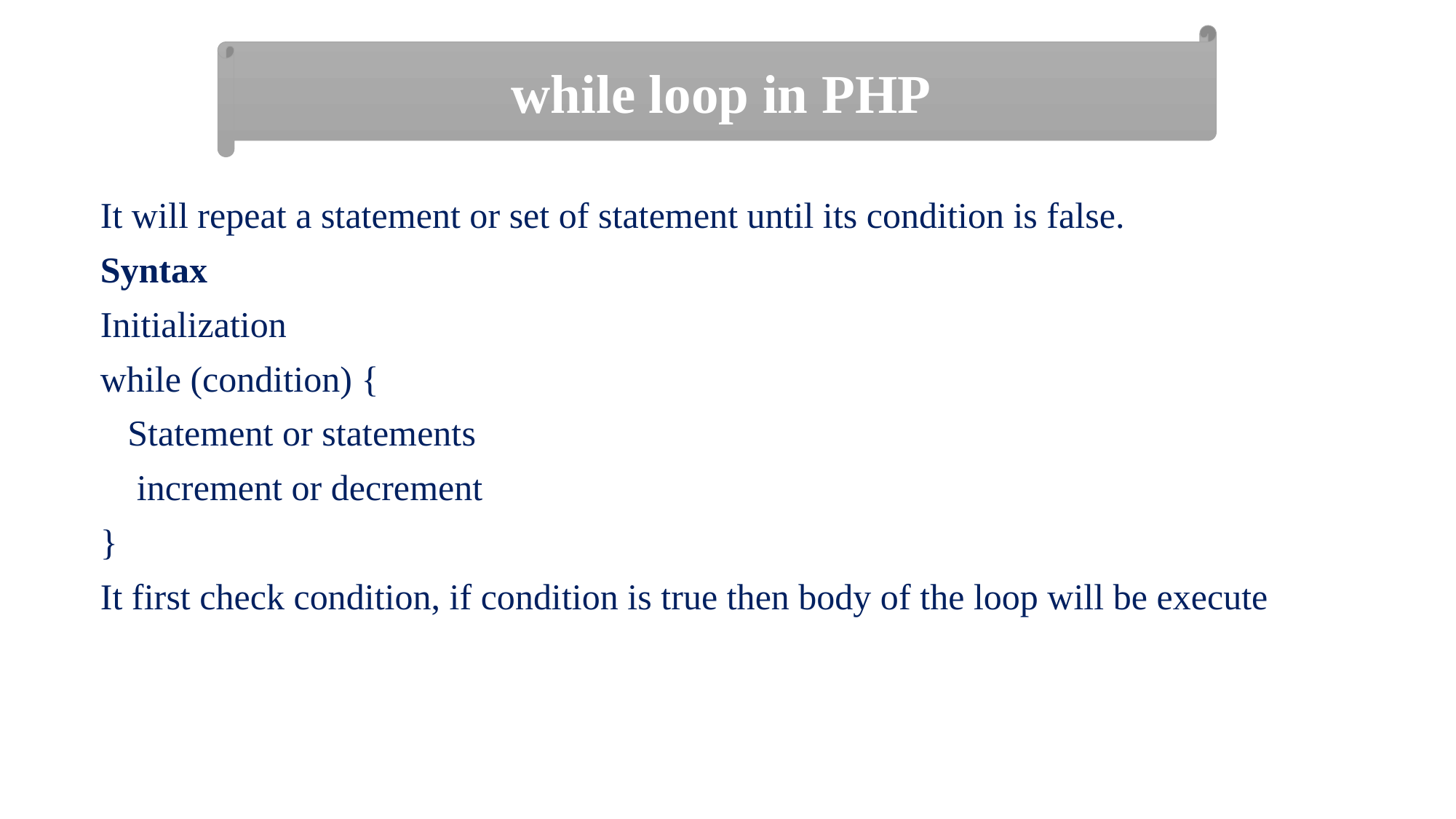

while loop in PHP
It will repeat a statement or set of statement until its condition is false.
Syntax
Initialization
while (condition) {
   Statement or statements
    increment or decrement
}
It first check condition, if condition is true then body of the loop will be execute